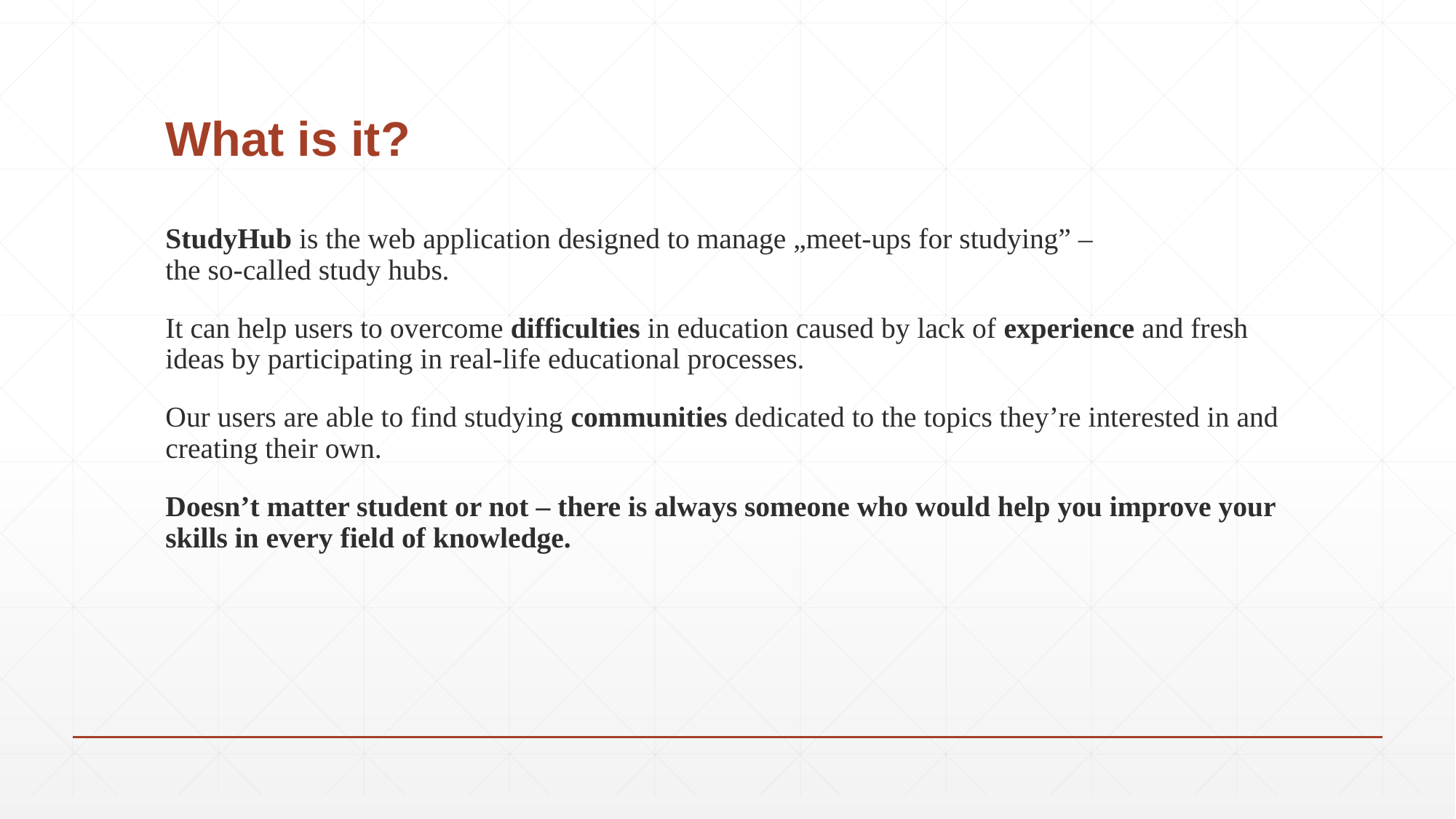

# What is it?
StudyHub is the web application designed to manage „meet-ups for studying” –
the so-called study hubs.
It can help users to overcome difficulties in education caused by lack of experience and fresh ideas by participating in real-life educational processes.
Our users are able to find studying communities dedicated to the topics they’re interested in and creating their own.
Doesn’t matter student or not – there is always someone who would help you improve your skills in every field of knowledge.